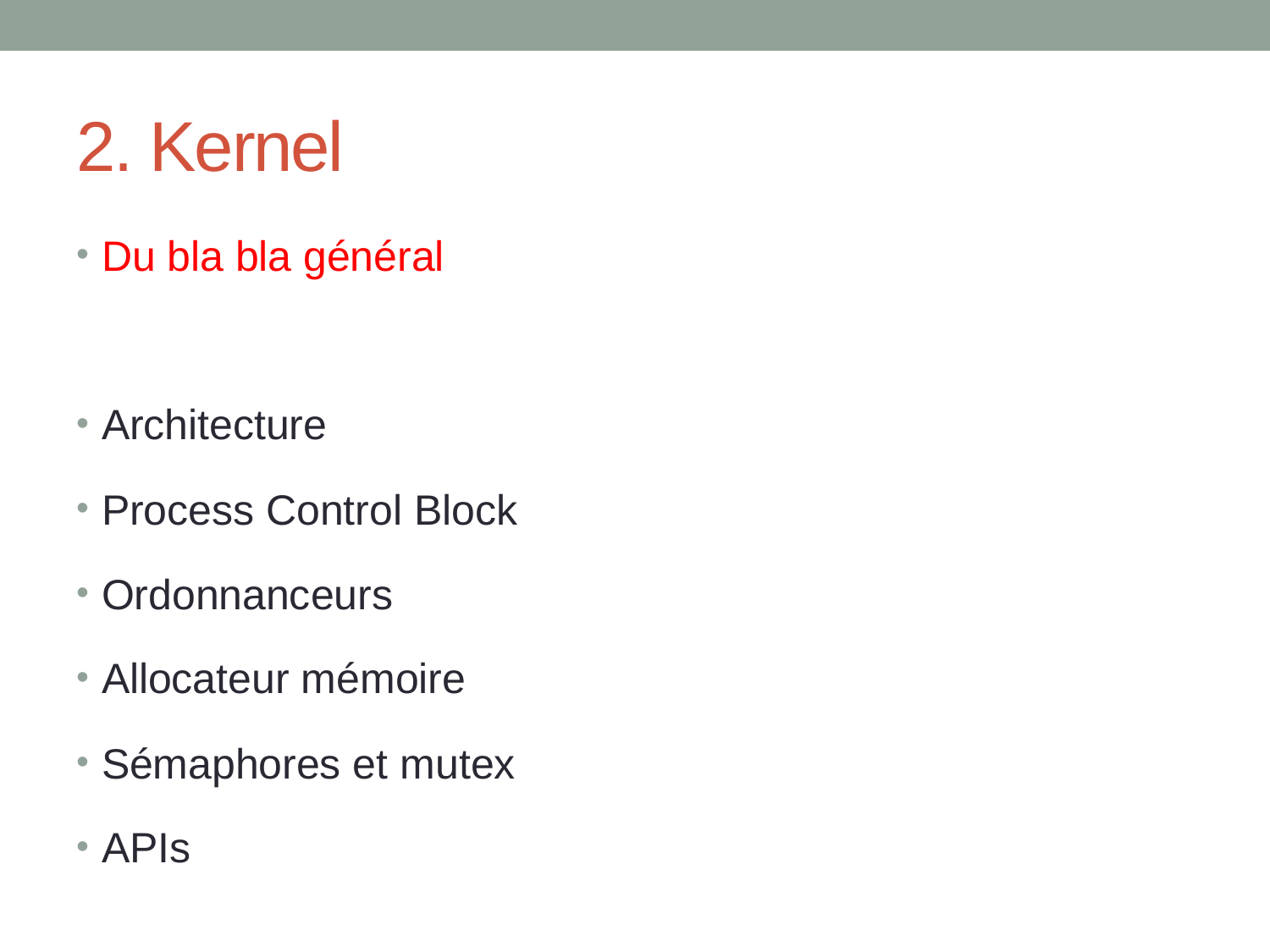

# 2. Kernel
Du bla bla général

Architecture
Process Control Block
Ordonnanceurs
Allocateur mémoire
Sémaphores et mutex
APIs